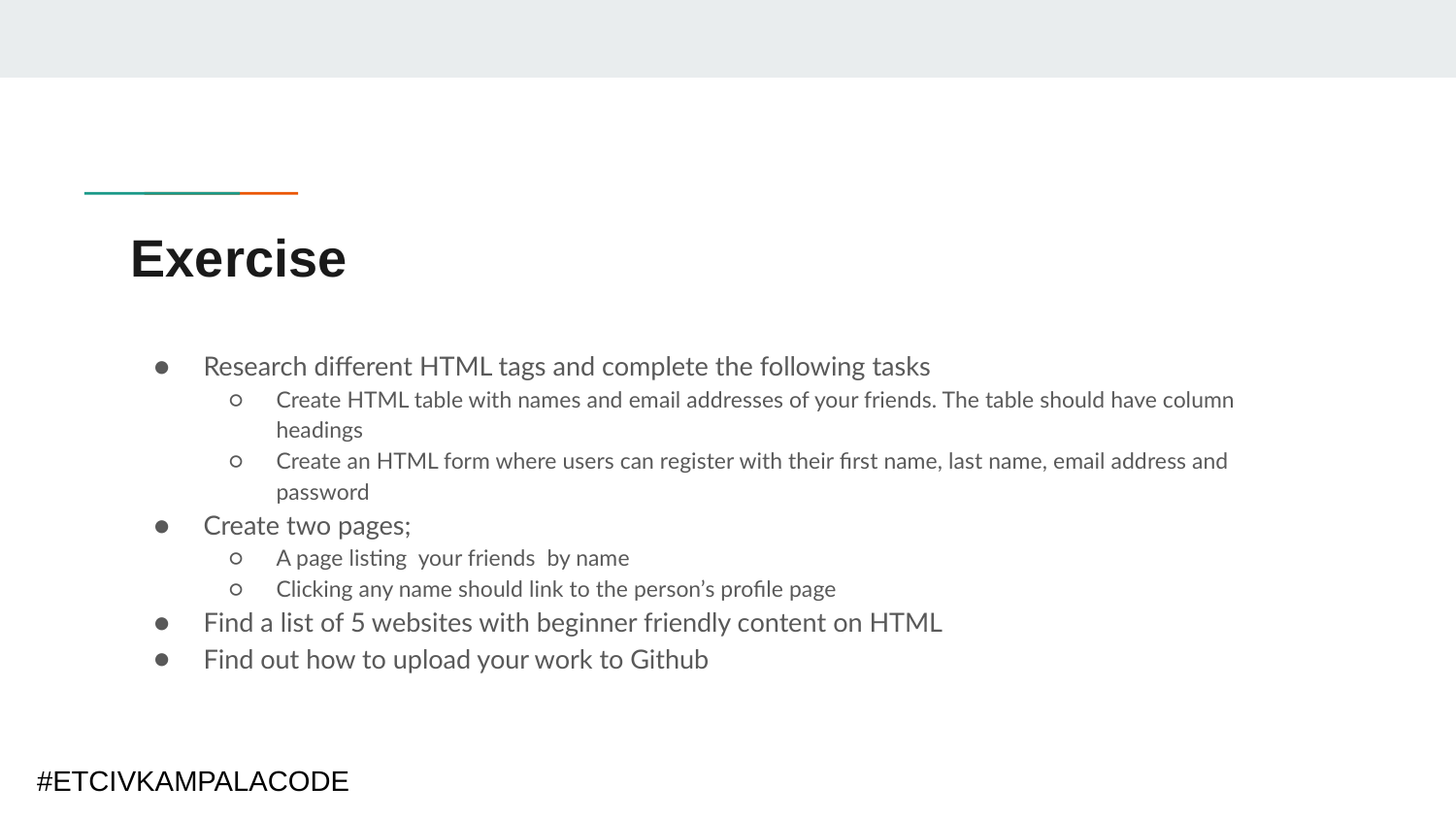

# Exercise
Research different HTML tags and complete the following tasks
Create HTML table with names and email addresses of your friends. The table should have column headings
Create an HTML form where users can register with their first name, last name, email address and password
Create two pages;
A page listing  your friends  by name
Clicking any name should link to the person’s profile page
Find a list of 5 websites with beginner friendly content on HTML
Find out how to upload your work to Github